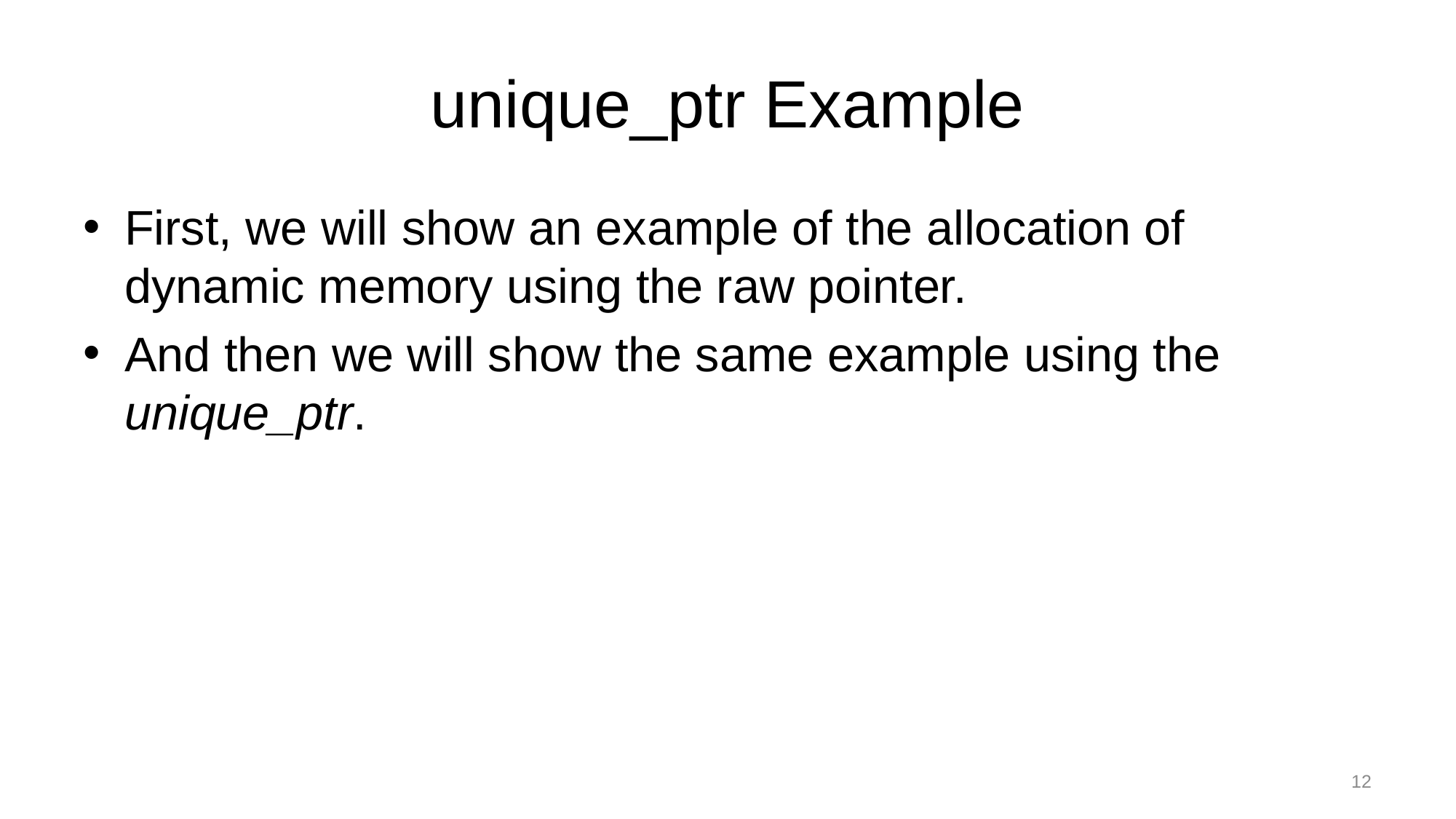

# unique_ptr Example
First, we will show an example of the allocation of dynamic memory using the raw pointer.
And then we will show the same example using the unique_ptr.
12